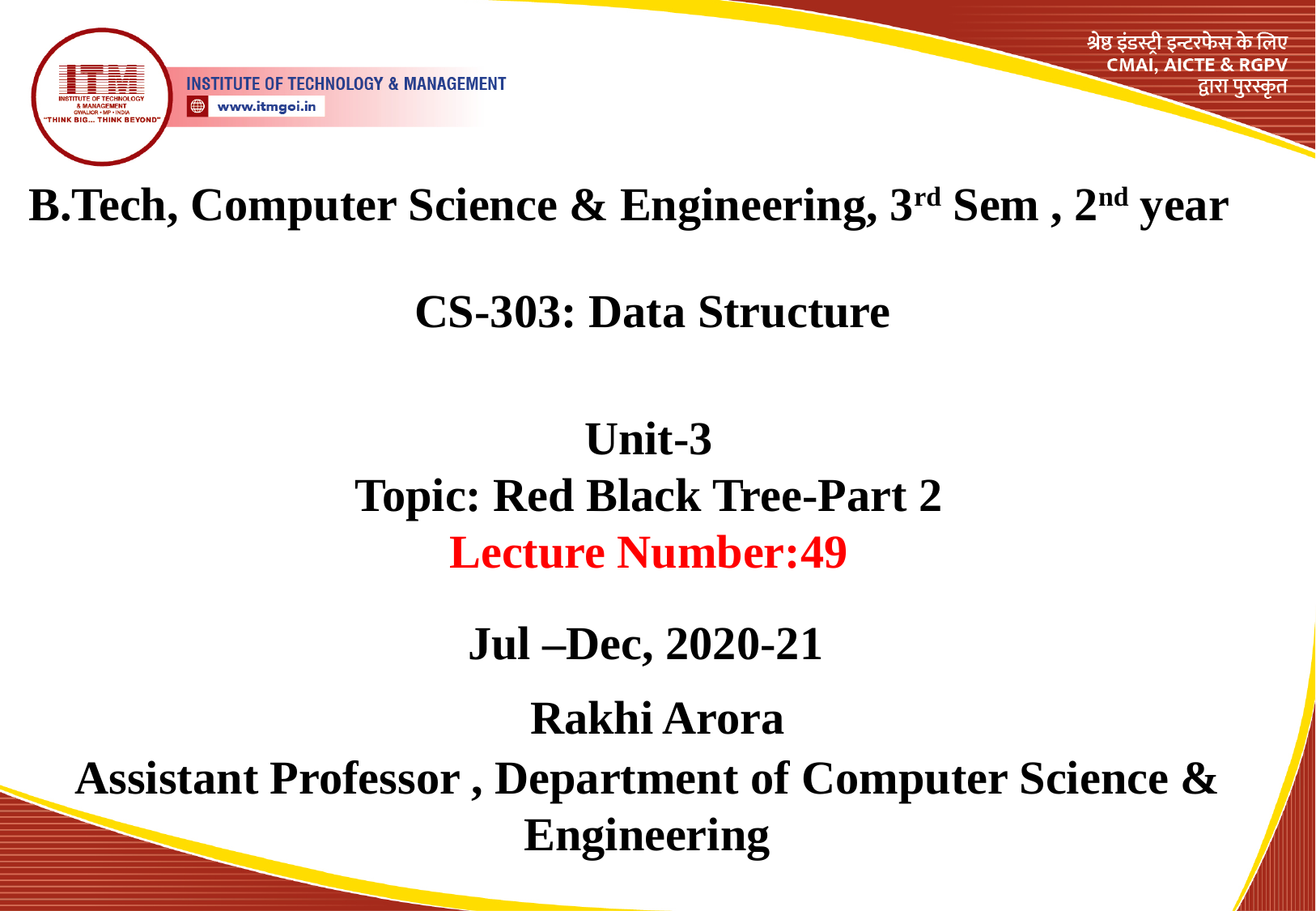

B.Tech, Computer Science & Engineering, 3rd Sem , 2nd year
CS-303: Data Structure

Unit-3
Topic: Red Black Tree-Part 2
Lecture Number:49

Jul –Dec, 2020-21
Rakhi Arora
Assistant Professor , Department of Computer Science & Engineering